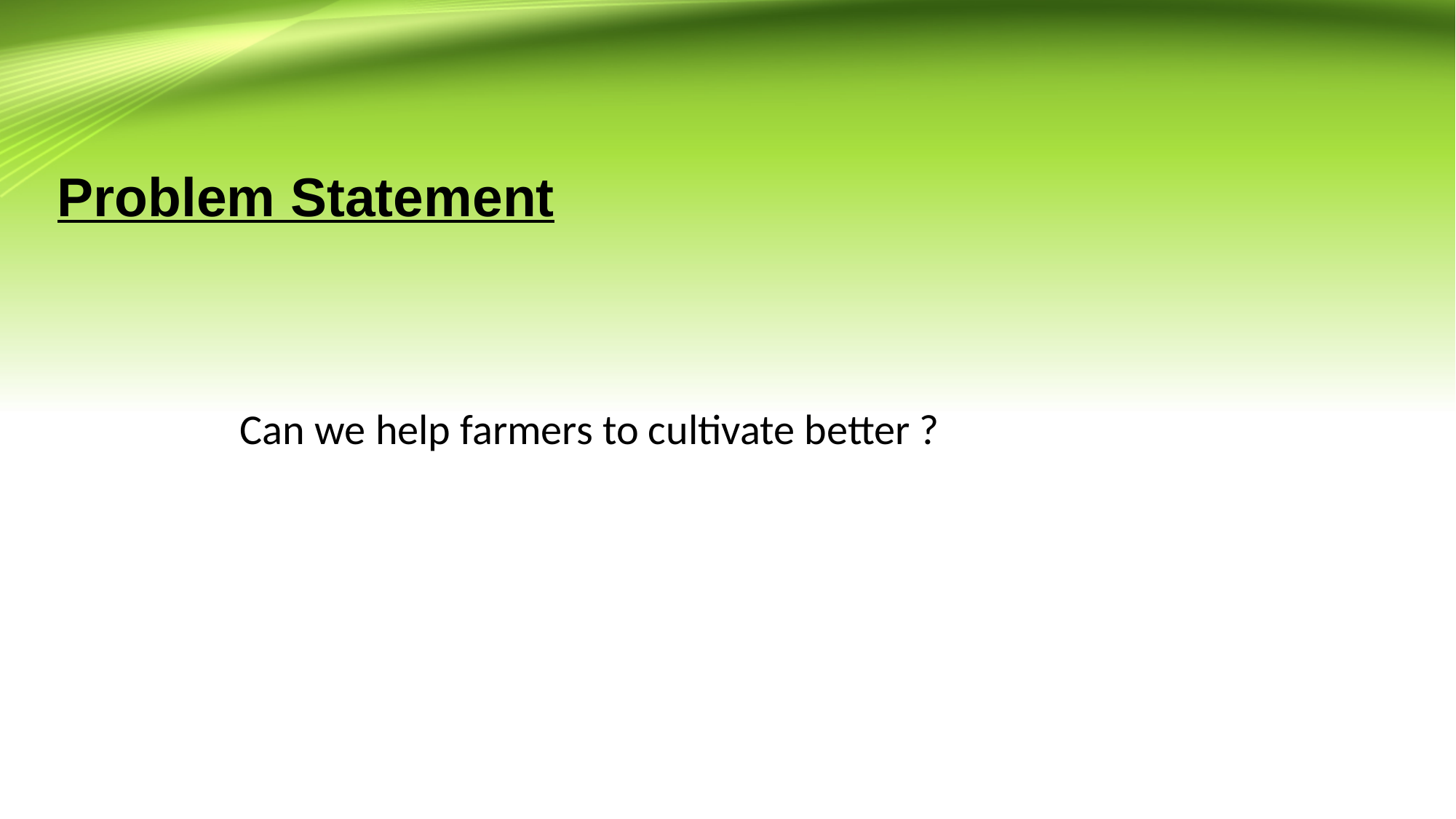

# Problem Statement

Can we help farmers to cultivate better ?

5